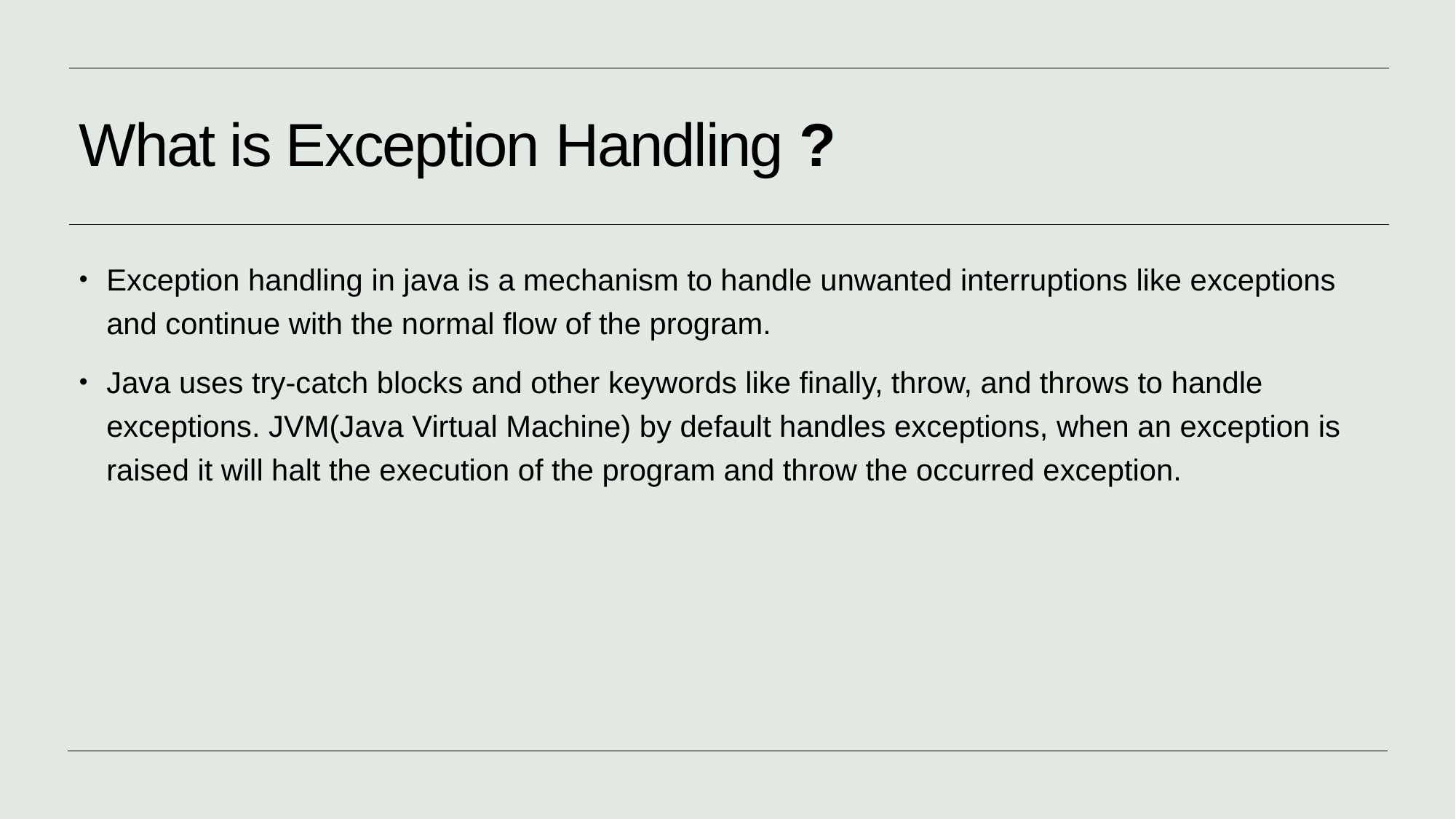

# What is Exception Handling ?
Exception handling in java is a mechanism to handle unwanted interruptions like exceptions and continue with the normal flow of the program.
Java uses try-catch blocks and other keywords like finally, throw, and throws to handle exceptions. JVM(Java Virtual Machine) by default handles exceptions, when an exception is raised it will halt the execution of the program and throw the occurred exception.